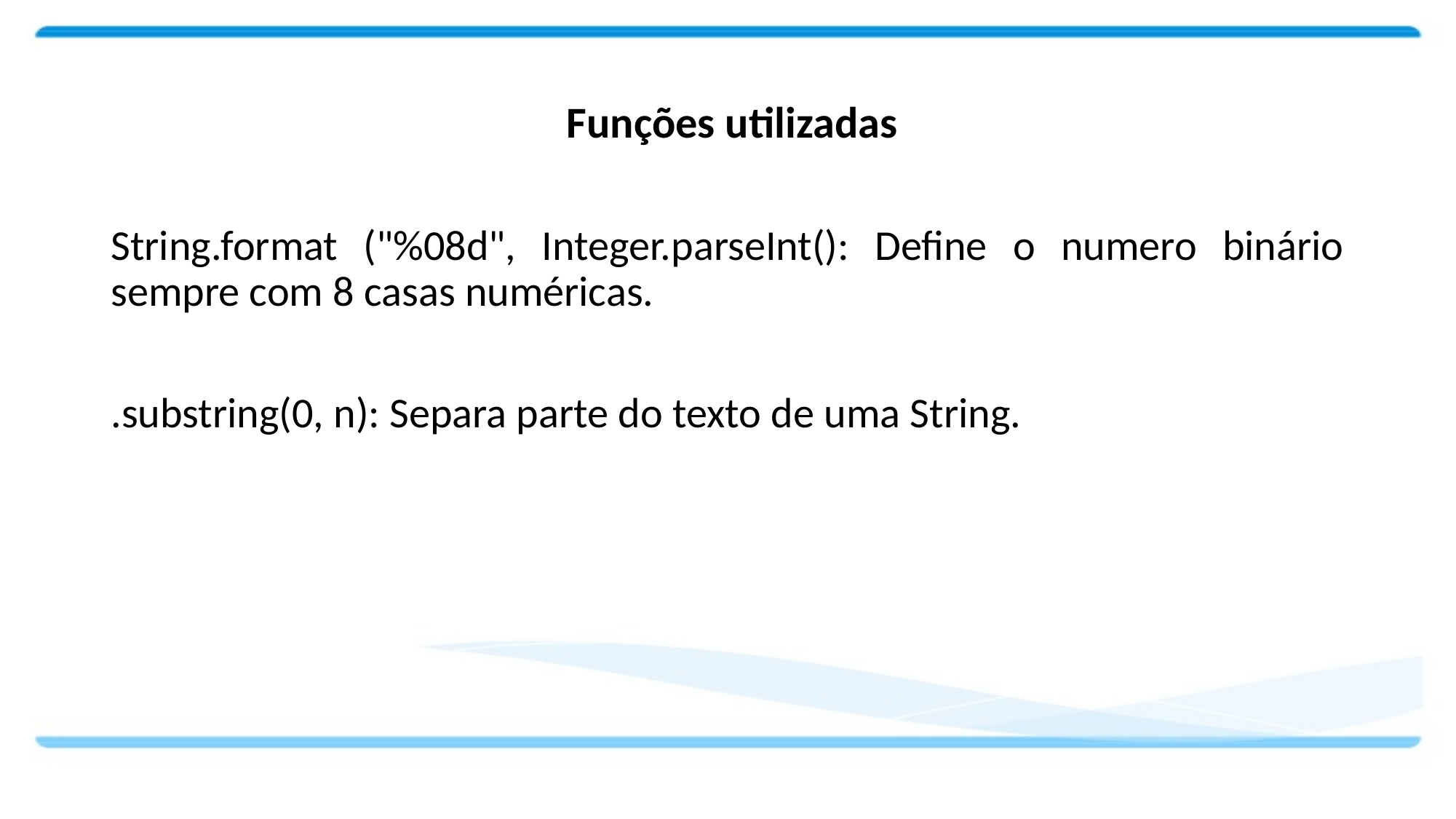

# Funções utilizadas
String.format ("%08d", Integer.parseInt(): Define o numero binário sempre com 8 casas numéricas.

.substring(0, n): Separa parte do texto de uma String.